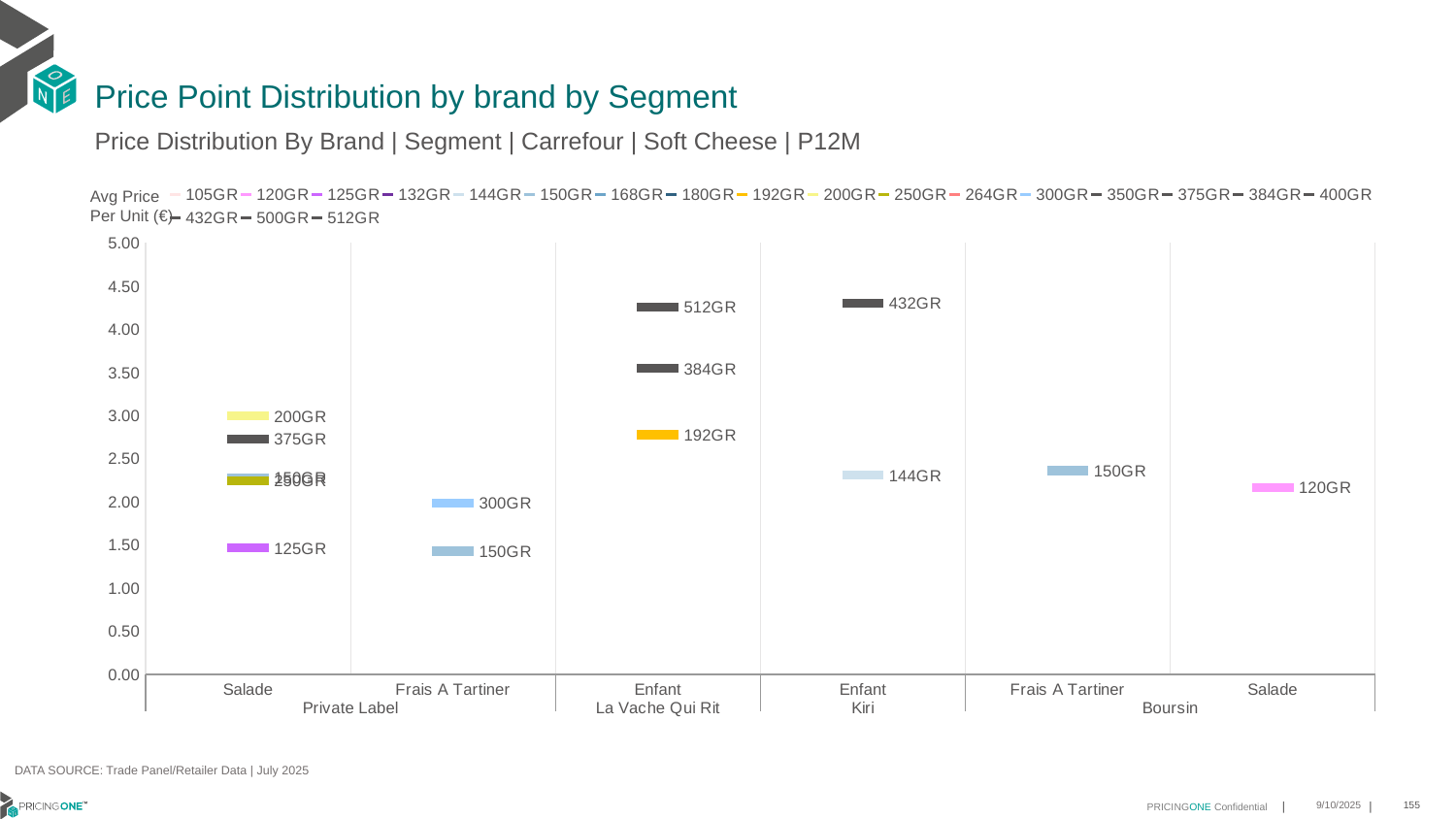

# Price Point Distribution by brand by Segment
Price Distribution By Brand | Segment | Carrefour | Soft Cheese | P12M

### Chart

| Category | 105GR | 120GR | 125GR | 132GR | 144GR | 150GR | 168GR | 180GR | 192GR | 200GR | 250GR | 264GR | 300GR | 350GR | 375GR | 384GR | 400GR | 432GR | 500GR | 512GR |
|---|---|---|---|---|---|---|---|---|---|---|---|---|---|---|---|---|---|---|---|---|
| Salade | None | None | 1.4642 | None | None | 2.278 | None | None | None | 2.994 | 2.2443 | None | None | None | 2.7262 | None | None | None | None | None |
| Frais A Tartiner | None | None | None | None | None | 1.4278 | None | None | None | None | None | None | 1.986 | None | None | None | None | None | None | None |
| Enfant | None | None | None | None | None | None | None | None | 2.7782 | None | None | None | None | None | None | 3.5449 | None | None | None | 4.2591 |
| Enfant | None | None | None | None | 2.3068 | None | None | None | None | None | None | None | None | None | None | None | None | 4.3026 | None | None |
| Frais A Tartiner | None | None | None | None | None | 2.3616 | None | None | None | None | None | None | None | None | None | None | None | None | None | None |
| Salade | None | 2.1617 | None | None | None | None | None | None | None | None | None | None | None | None | None | None | None | None | None | None |
Avg Price
Per Unit (€)
DATA SOURCE: Trade Panel/Retailer Data | July 2025
9/10/2025
155